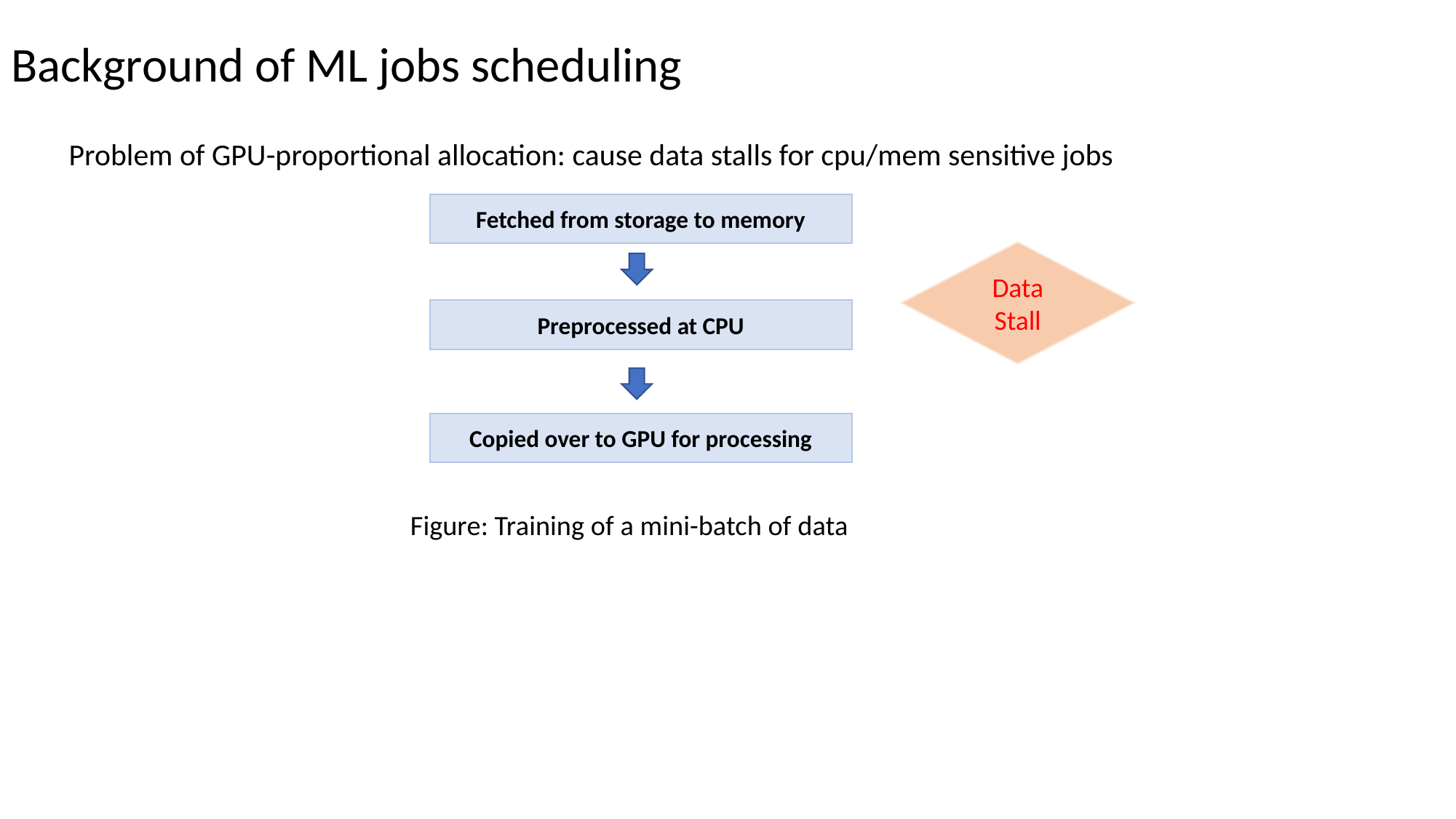

# Background of ML jobs scheduling
Problem of GPU-proportional allocation: cause data stalls for cpu/mem sensitive jobs
Fetched from storage to memory
Data Stall

Preprocessed at CPU

Copied over to GPU for processing
Figure: Training of a mini-batch of data